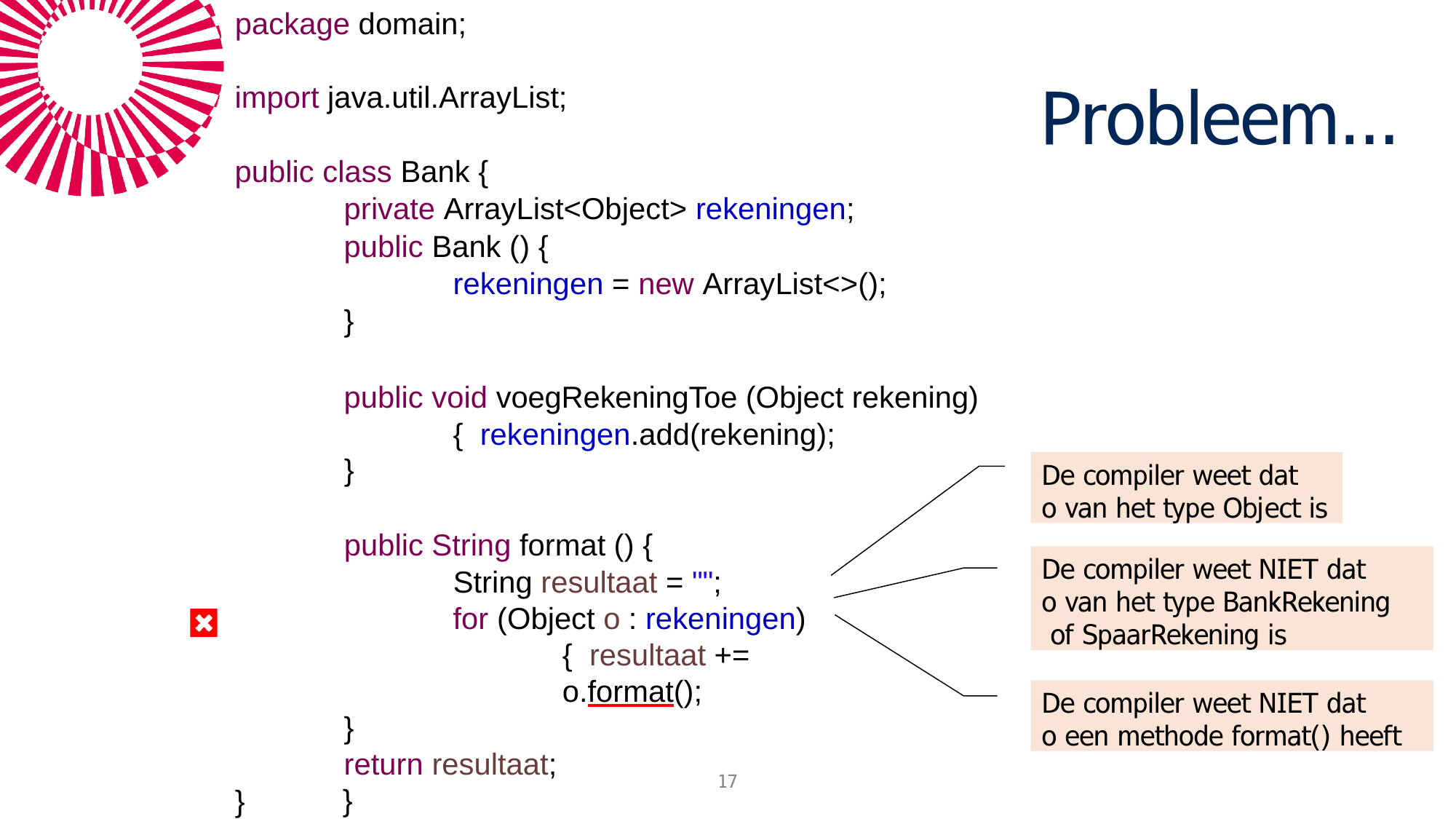

package domain;
# Probleem…
import java.util.ArrayList;
public class Bank {
private ArrayList<Object> rekeningen;
public Bank () {
rekeningen = new ArrayList<>();
}

public void voegRekeningToe (Object rekening) {  rekeningen.add(rekening);
}
De compiler weet dat
o van het type Object is

public String format () {
String resultaat = "";
for (Object o : rekeningen) {  resultaat += o.format();
}
return resultaat;
}
De compiler weet NIET dat
o van het type BankRekening  of SpaarRekening is

De compiler weet NIET dat
o een methode format() heeft
17
}